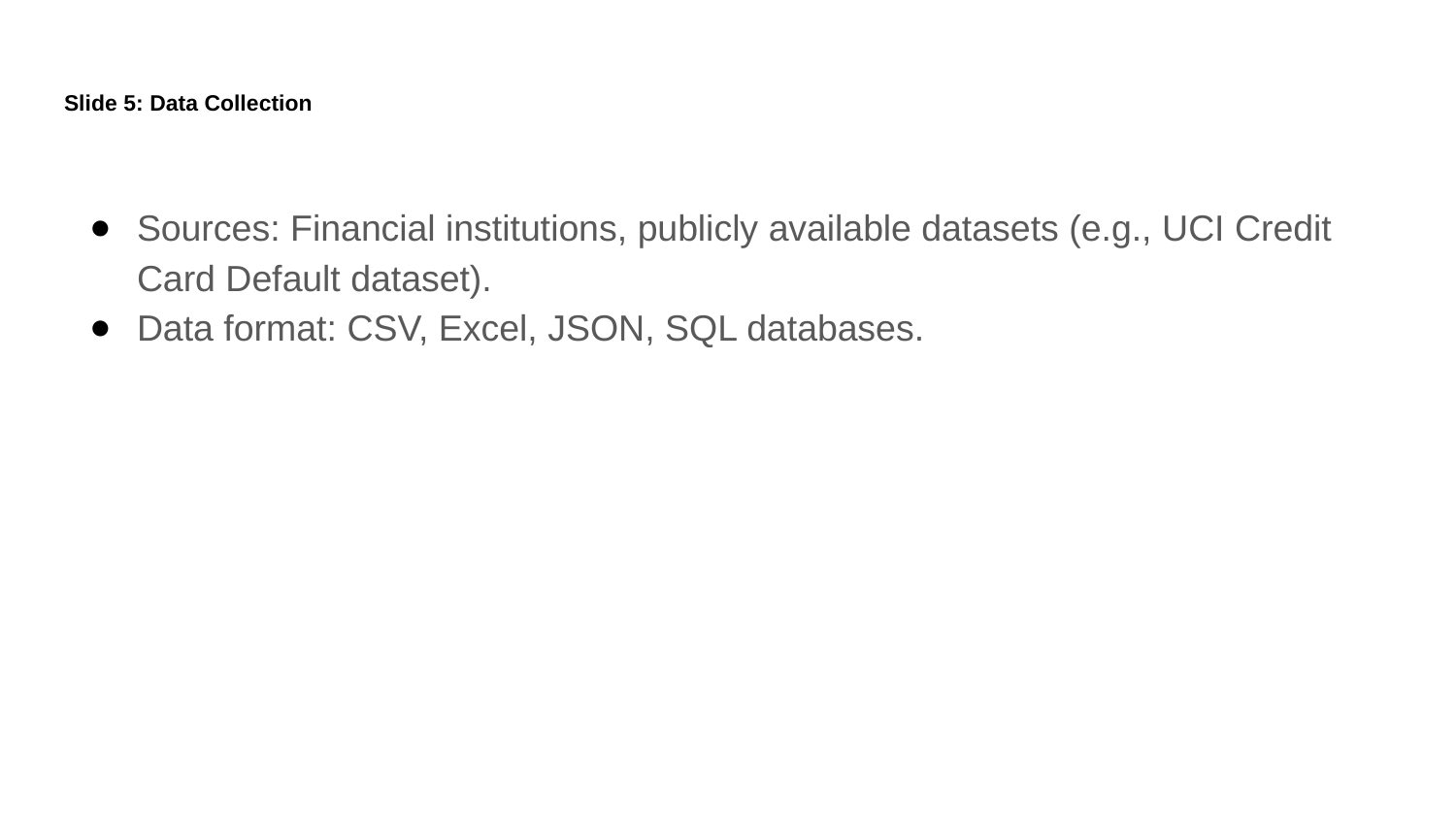

# Slide 5: Data Collection

Sources: Financial institutions, publicly available datasets (e.g., UCI Credit Card Default dataset).
Data format: CSV, Excel, JSON, SQL databases.